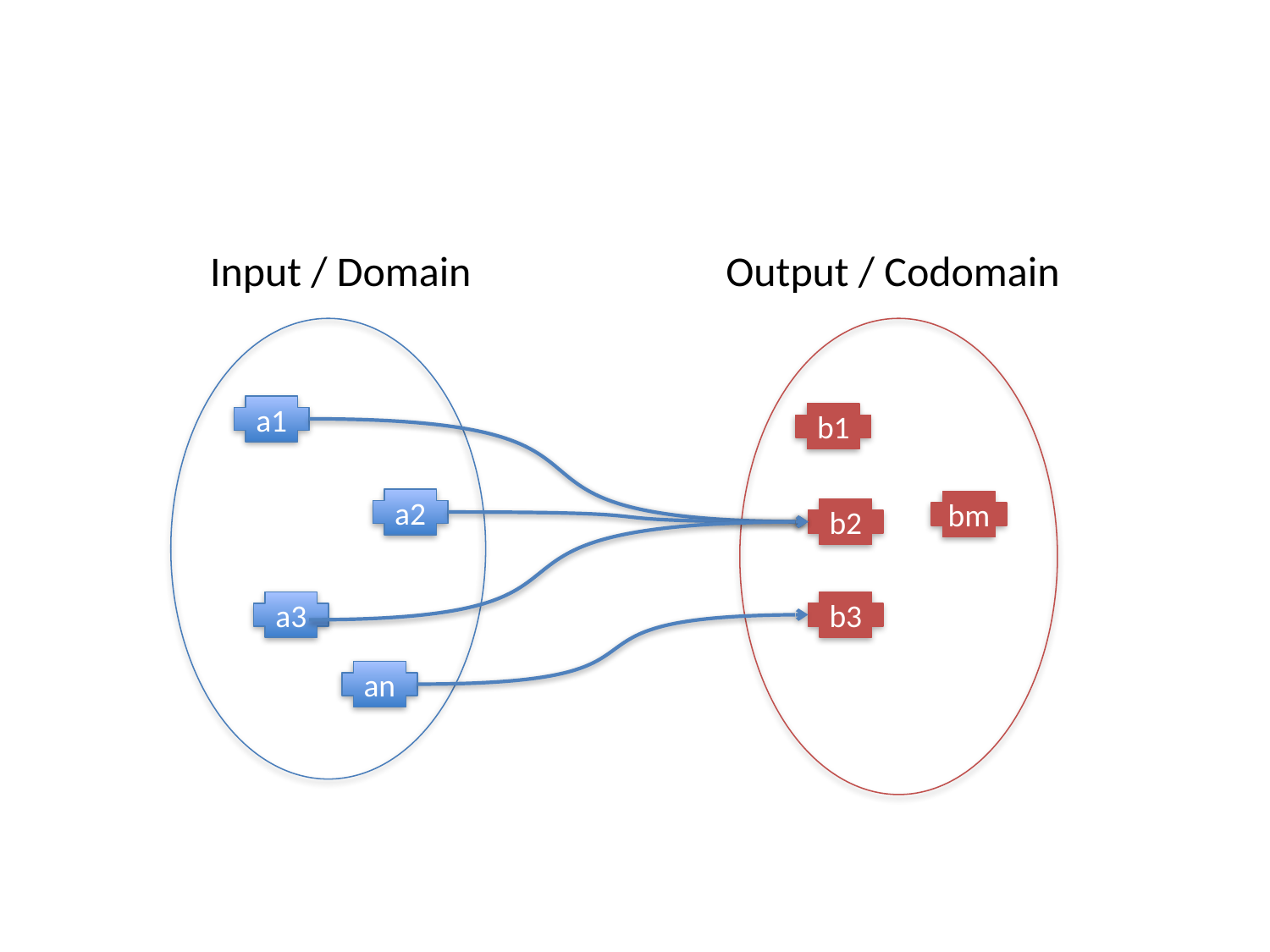

Input / Domain
Output / Codomain

a1
b1
a2
bm
b2
a3
b3
an